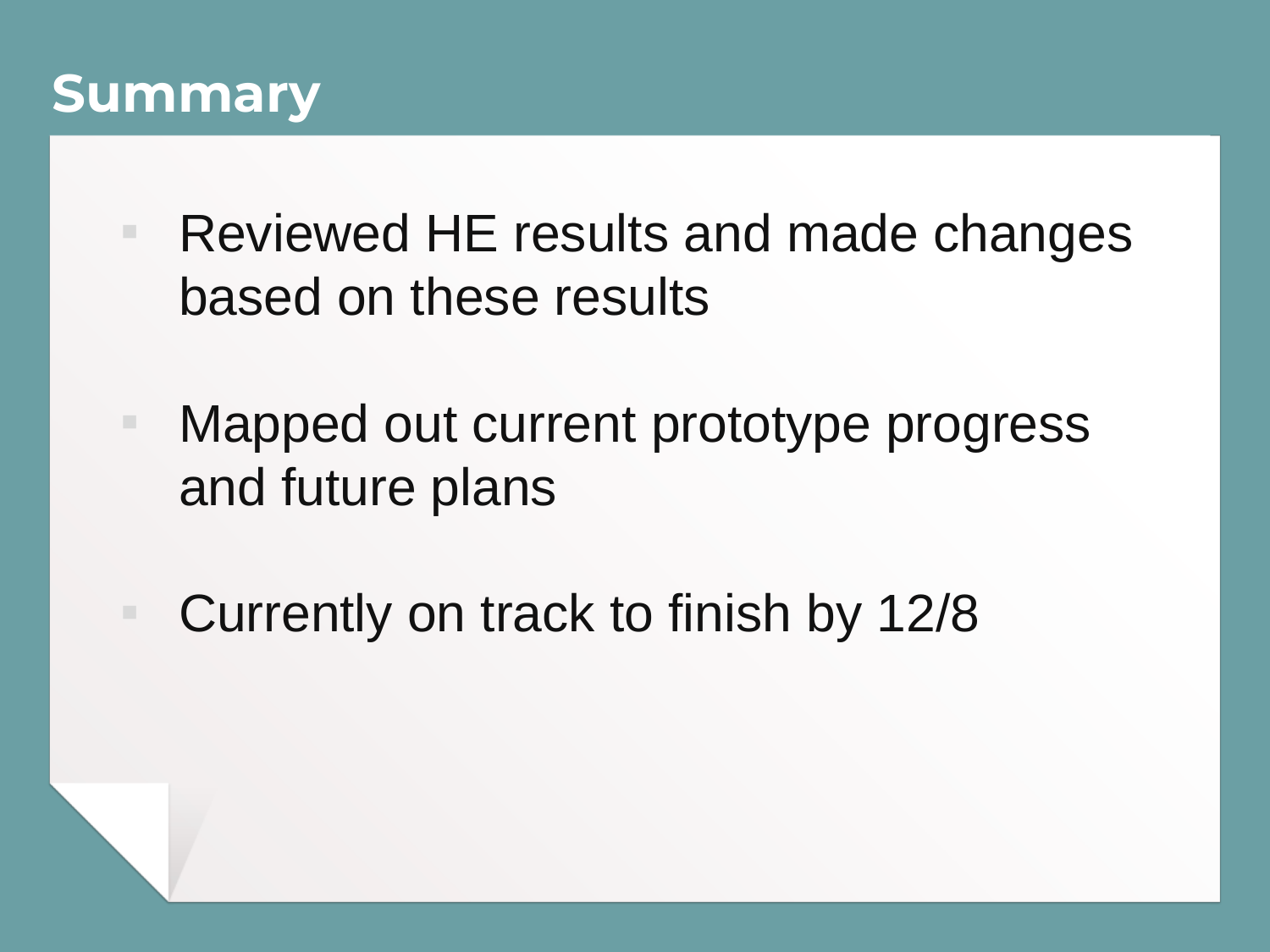

# Summary
Reviewed HE results and made changes based on these results
Mapped out current prototype progress and future plans
Currently on track to finish by 12/8